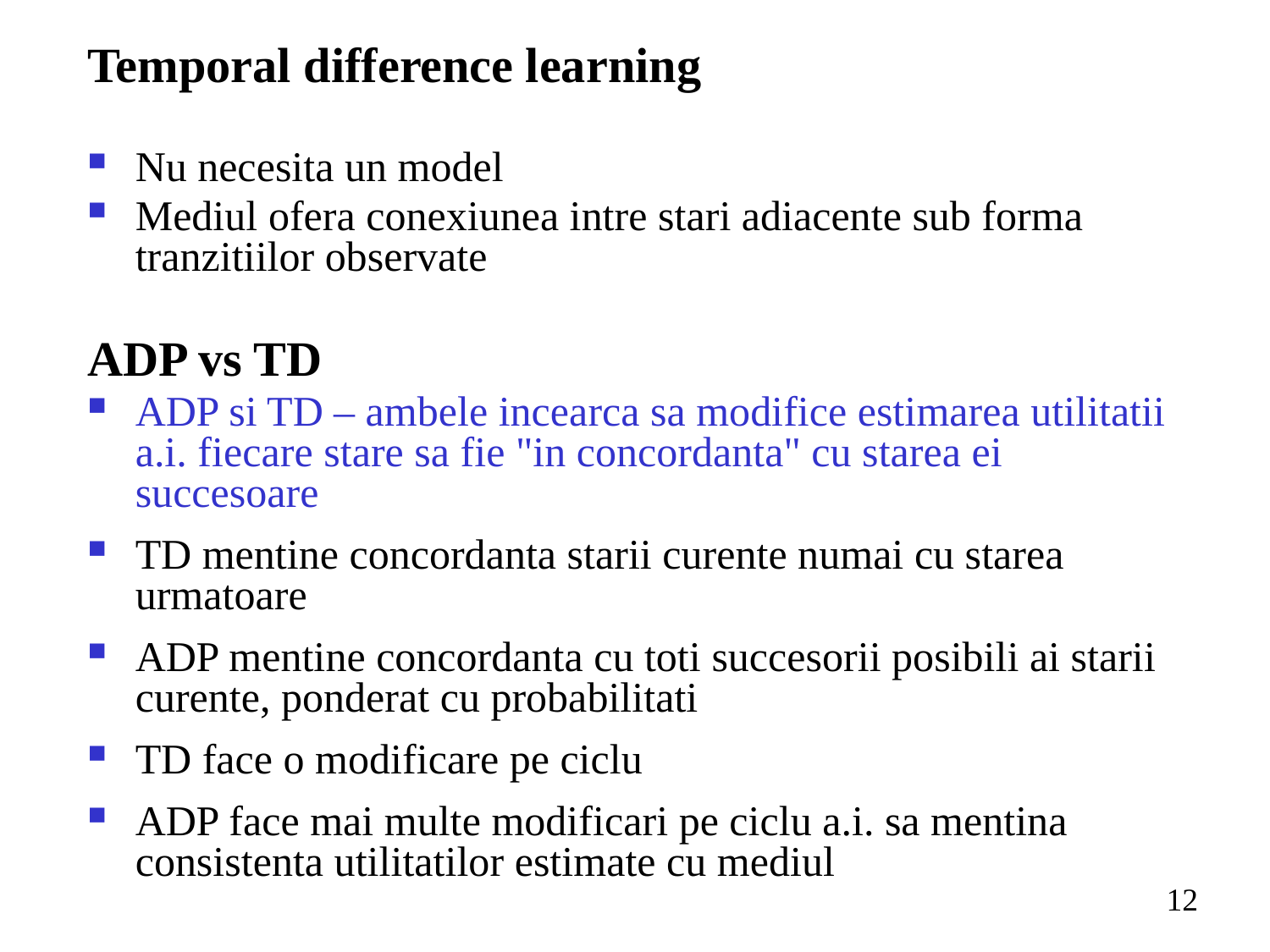

Temporal difference learning

Nu necesita un model
Mediul ofera conexiunea intre stari adiacente sub forma tranzitiilor observate

ADP vs TD
ADP si TD – ambele incearca sa modifice estimarea utilitatii a.i. fiecare stare sa fie "in concordanta" cu starea ei succesoare
TD mentine concordanta starii curente numai cu starea urmatoare
ADP mentine concordanta cu toti succesorii posibili ai starii curente, ponderat cu probabilitati
TD face o modificare pe ciclu
ADP face mai multe modificari pe ciclu a.i. sa mentina consistenta utilitatilor estimate cu mediul

12